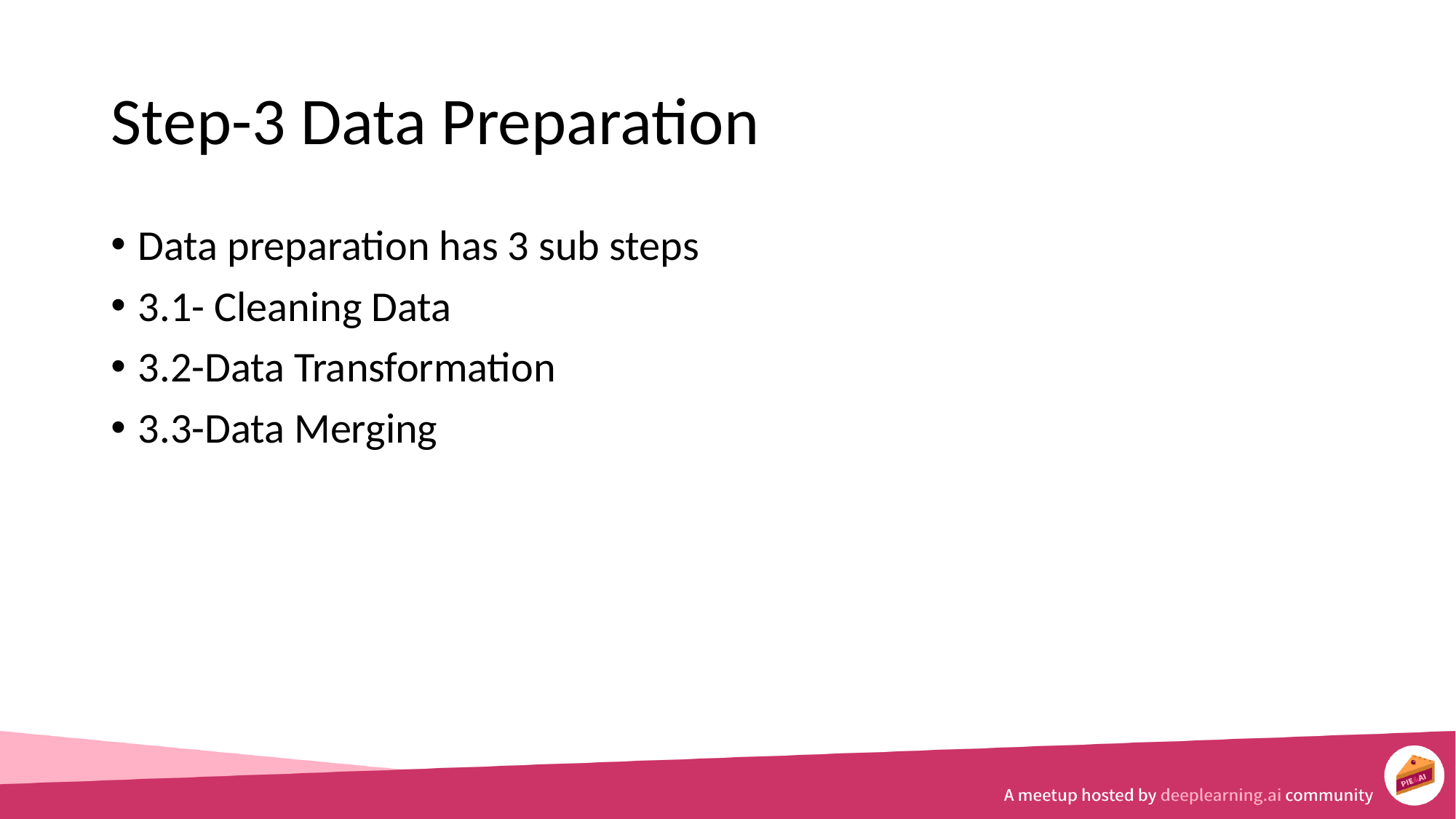

# Step-3 Data Preparation
Data preparation has 3 sub steps
3.1- Cleaning Data
3.2-Data Transformation
3.3-Data Merging